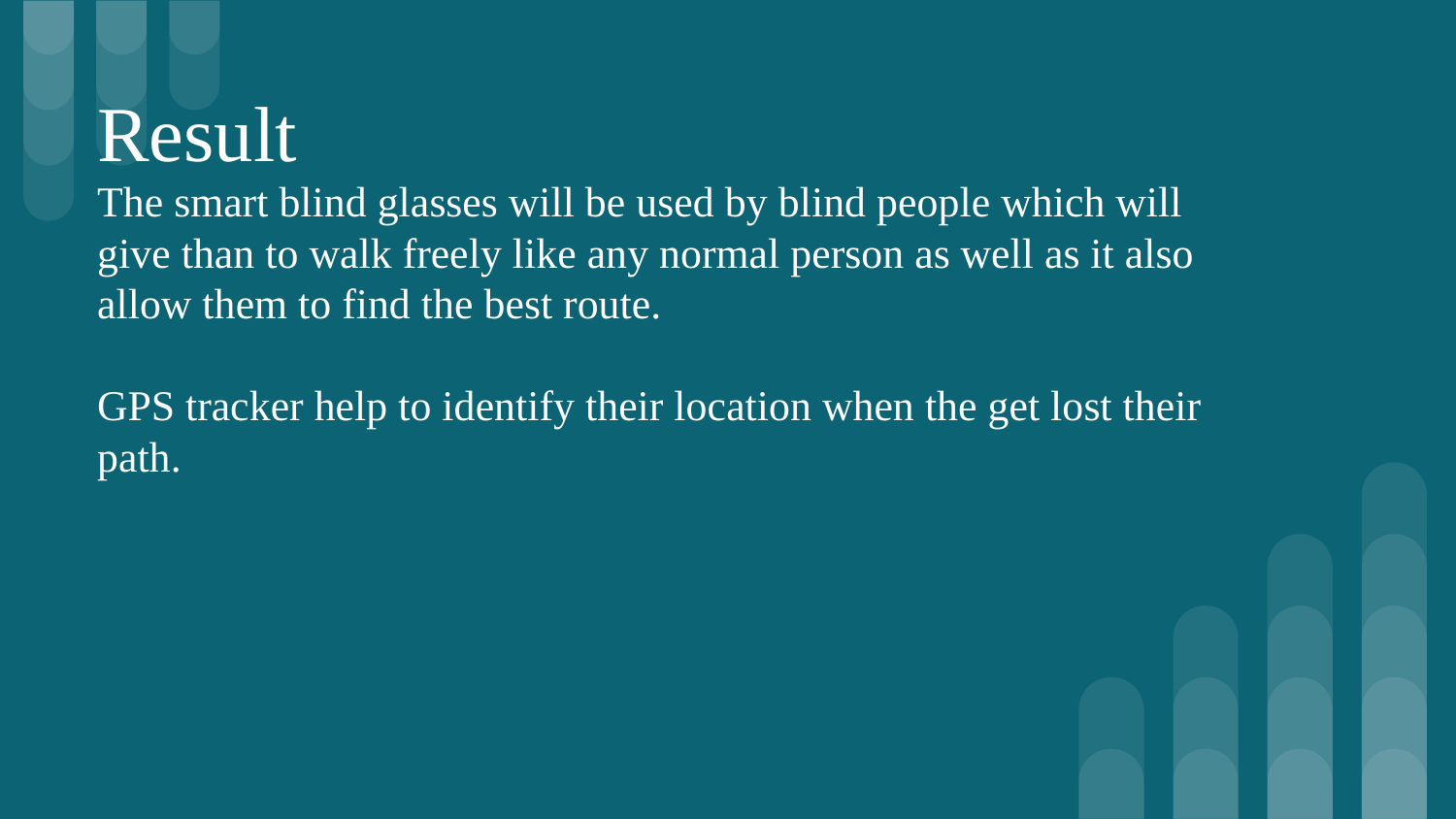

# Result

The smart blind glasses will be used by blind people which will give than to walk freely like any normal person as well as it also allow them to find the best route.

GPS tracker help to identify their location when the get lost their path.